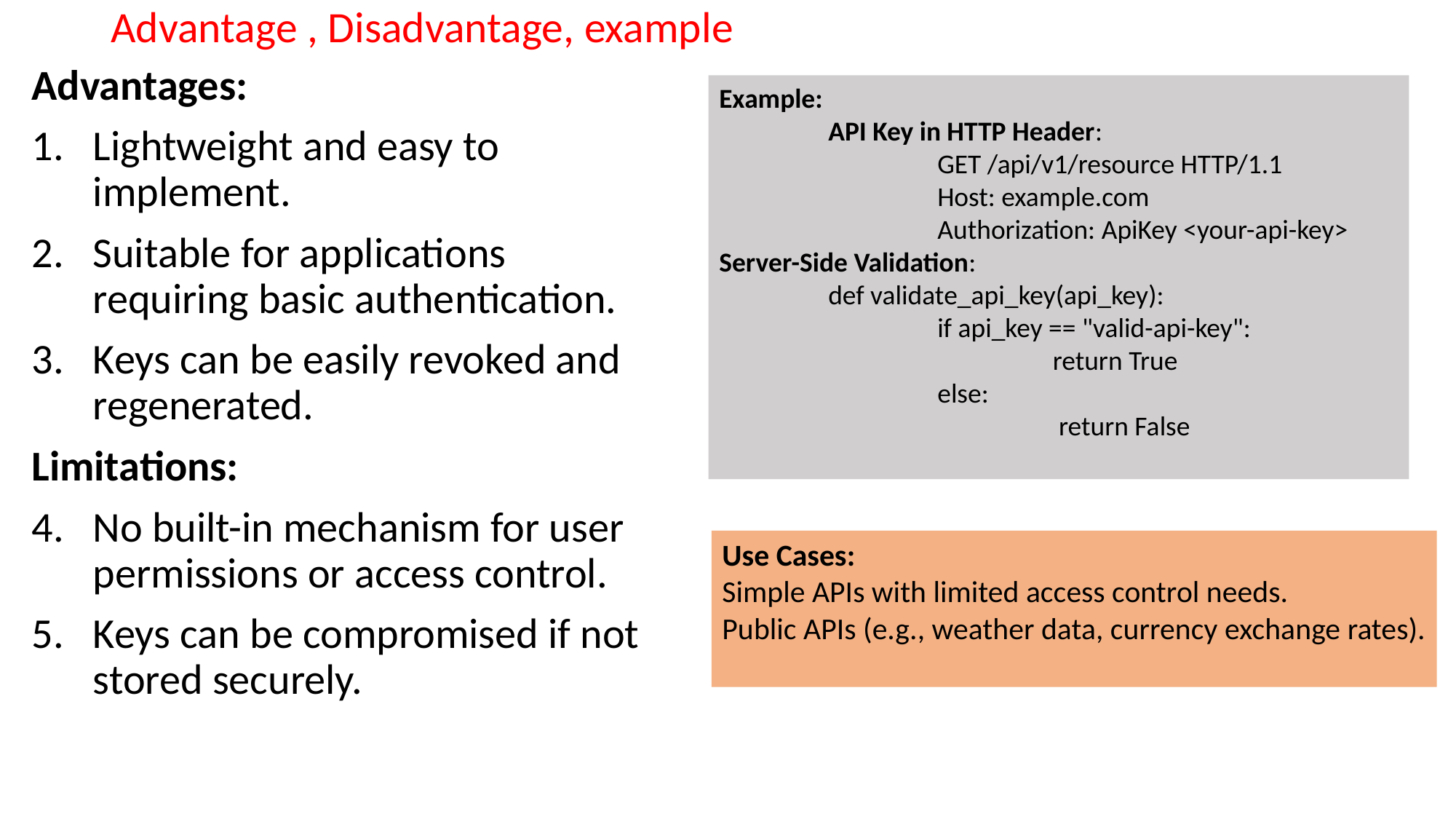

# Advantage , Disadvantage, example
Advantages:
Lightweight and easy to implement.
Suitable for applications requiring basic authentication.
Keys can be easily revoked and regenerated.
Limitations:
No built-in mechanism for user permissions or access control.
Keys can be compromised if not stored securely.

Example:
	API Key in HTTP Header:
		GET /api/v1/resource HTTP/1.1
		Host: example.com
		Authorization: ApiKey <your-api-key>
Server-Side Validation:
	def validate_api_key(api_key):
    		if api_key == "valid-api-key":
       			 return True
    		else:
      			  return False

Use Cases:
Simple APIs with limited access control needs.
Public APIs (e.g., weather data, currency exchange rates).